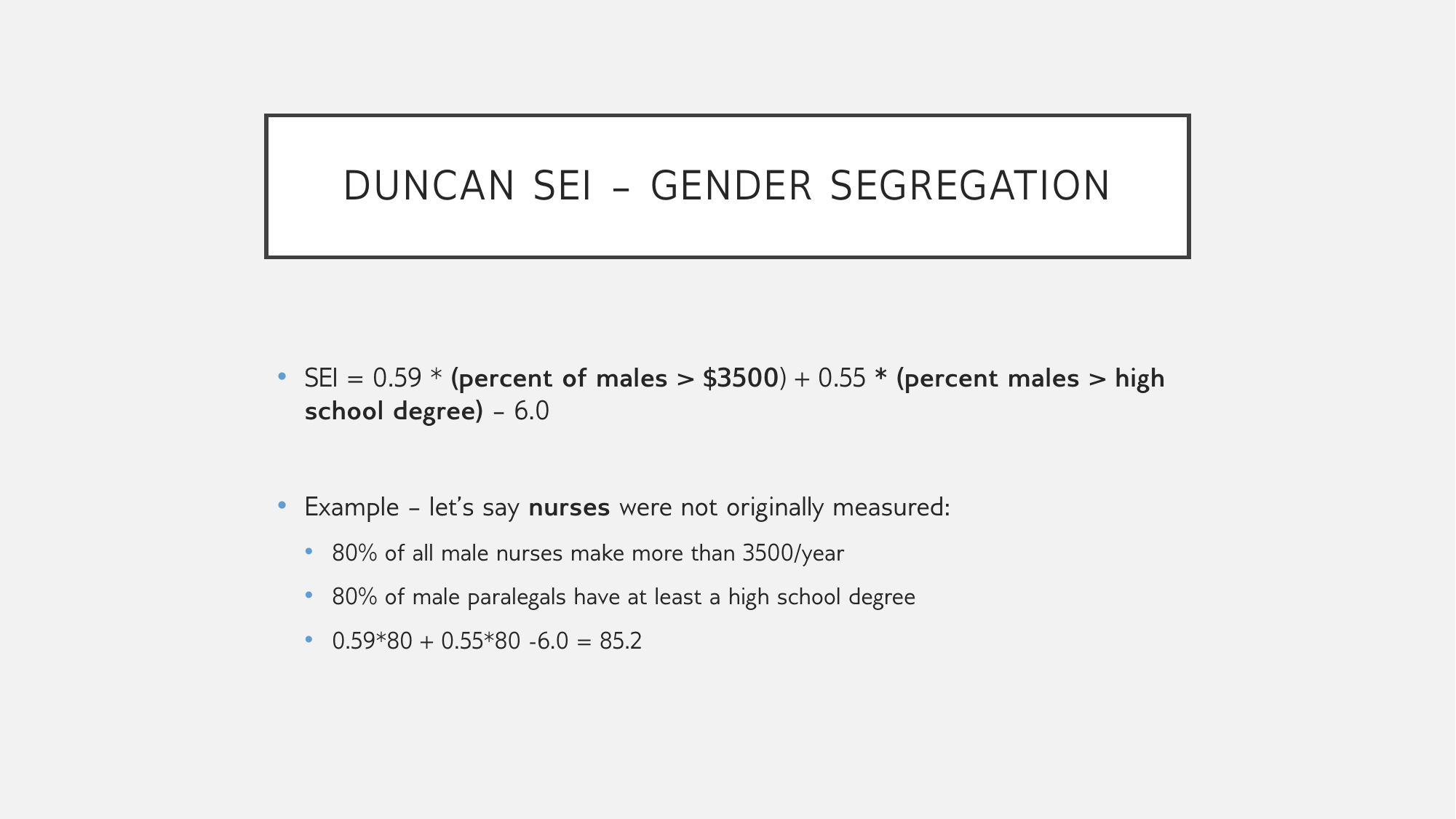

# Duncan SEI – Gender Segregation
SEI = 0.59 * (percent of males > $3500) + 0.55 * (percent males > high school degree) – 6.0

Example – let’s say nurses were not originally measured:
80% of all male nurses make more than 3500/year
80% of male paralegals have at least a high school degree
0.59*80 + 0.55*80 -6.0 = 85.2